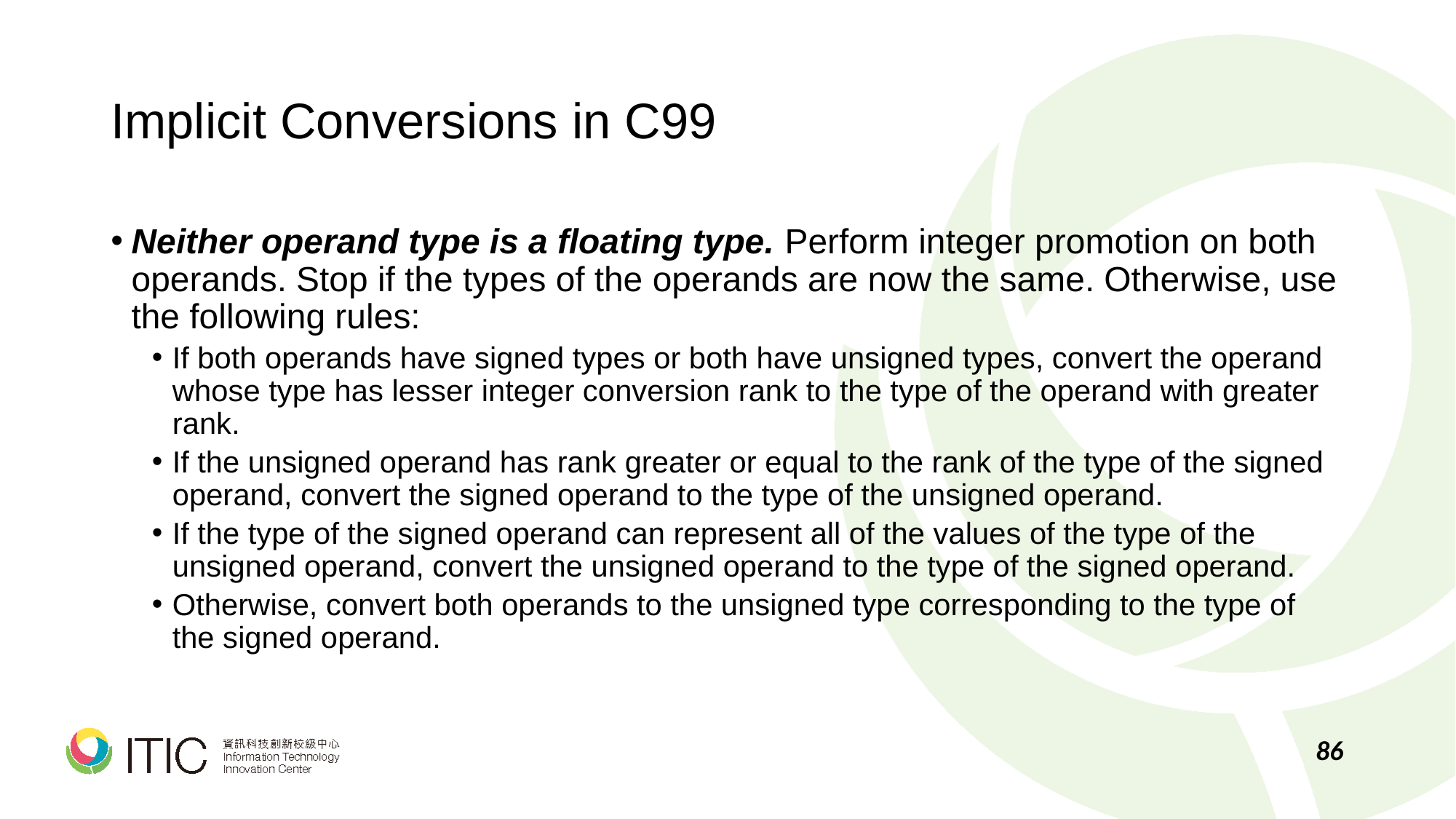

# Implicit Conversions in C99
Neither operand type is a floating type. Perform integer promotion on both operands. Stop if the types of the operands are now the same. Otherwise, use the following rules:
If both operands have signed types or both have unsigned types, convert the operand whose type has lesser integer conversion rank to the type of the operand with greater rank.
If the unsigned operand has rank greater or equal to the rank of the type of the signed operand, convert the signed operand to the type of the unsigned operand.
If the type of the signed operand can represent all of the values of the type of the unsigned operand, convert the unsigned operand to the type of the signed operand.
Otherwise, convert both operands to the unsigned type corresponding to the type of the signed operand.